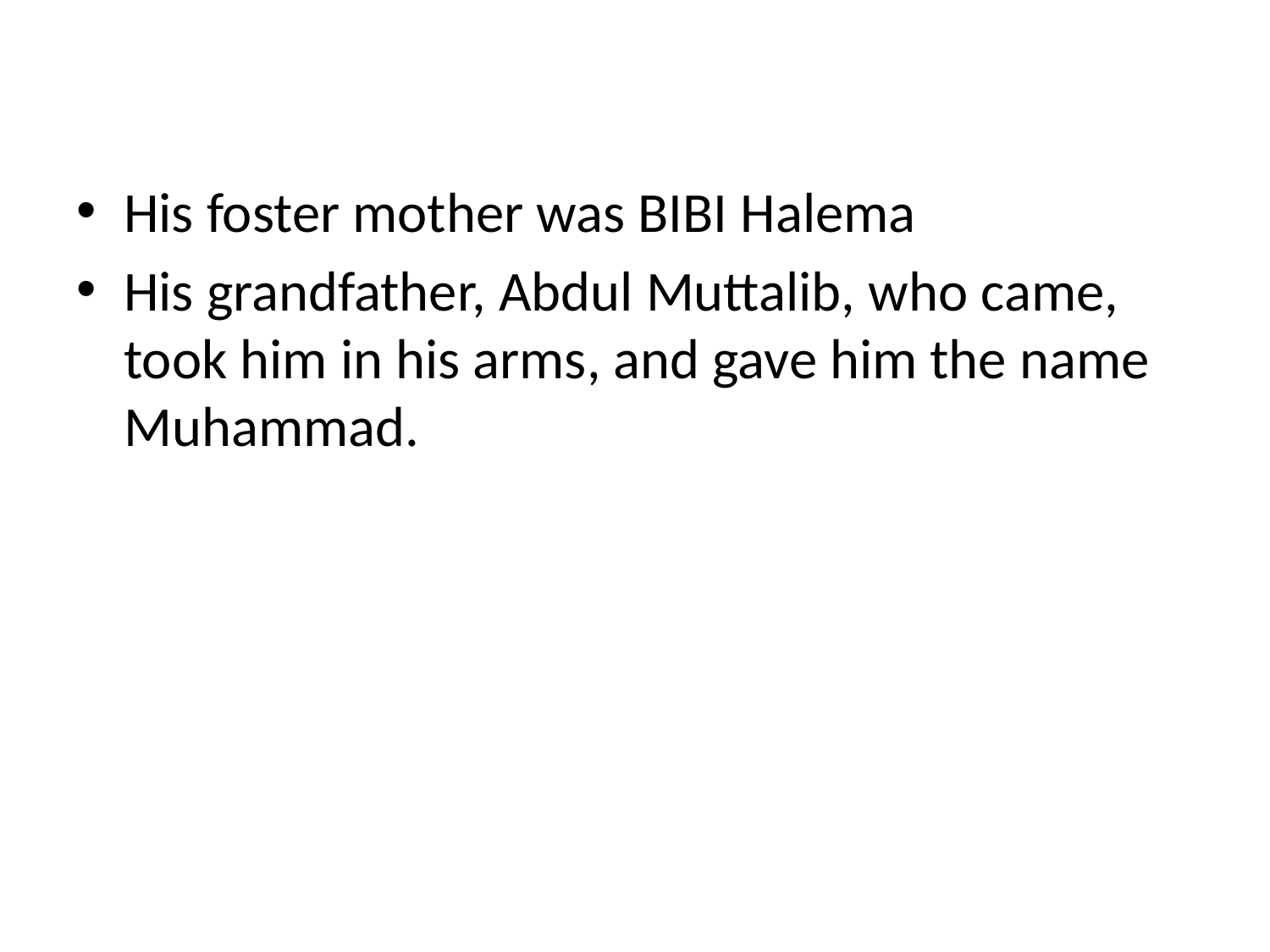

His foster mother was BIBI Halema
His grandfather, Abdul Muttalib, who came, took him in his arms, and gave him the name Muhammad.